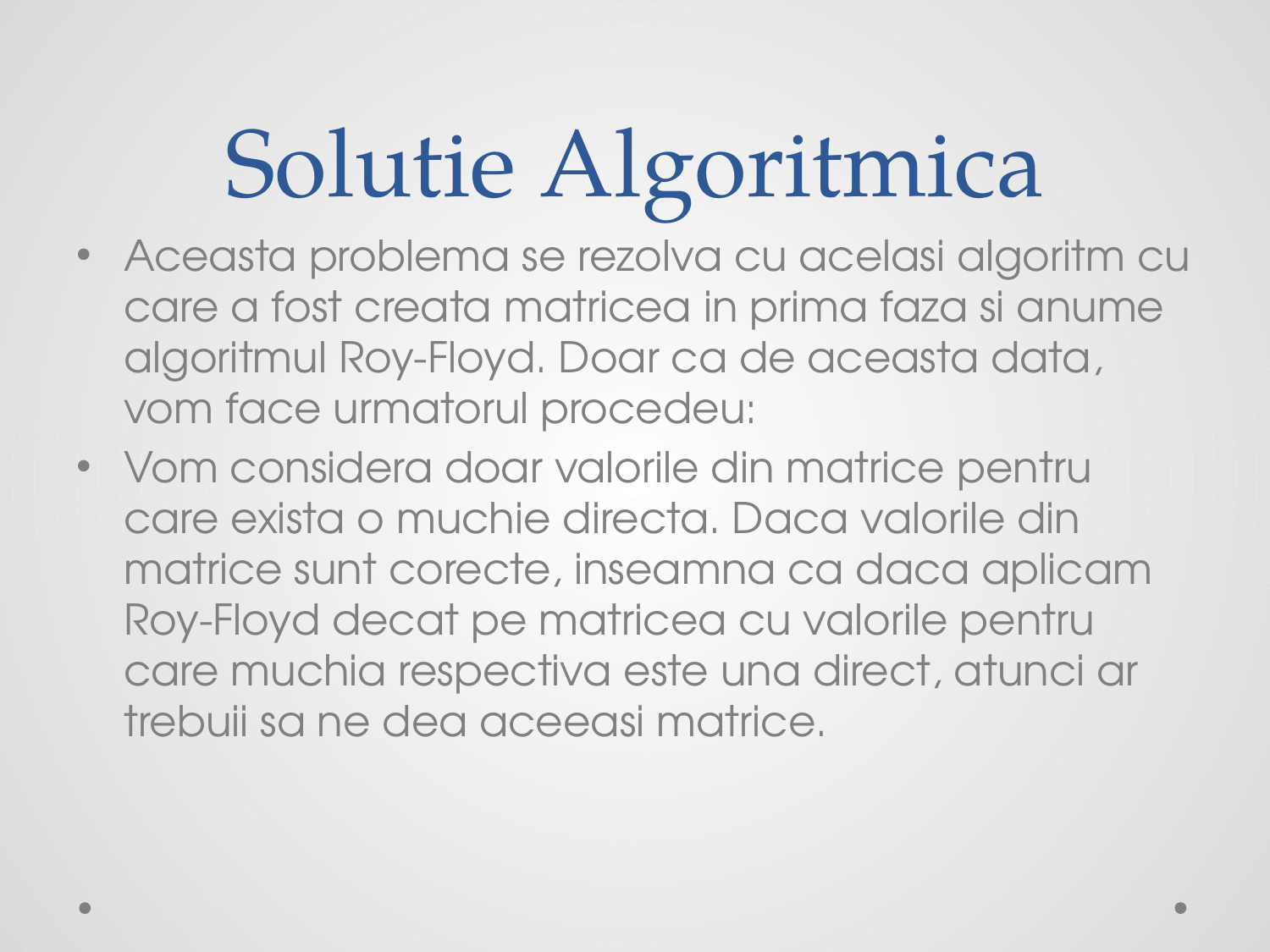

# Solutie Algoritmica
Aceasta problema se rezolva cu acelasi algoritm cu care a fost creata matricea in prima faza si anume algoritmul Roy-Floyd. Doar ca de aceasta data, vom face urmatorul procedeu:
Vom considera doar valorile din matrice pentru care exista o muchie directa. Daca valorile din matrice sunt corecte, inseamna ca daca aplicam Roy-Floyd decat pe matricea cu valorile pentru care muchia respectiva este una direct, atunci ar trebuii sa ne dea aceeasi matrice.